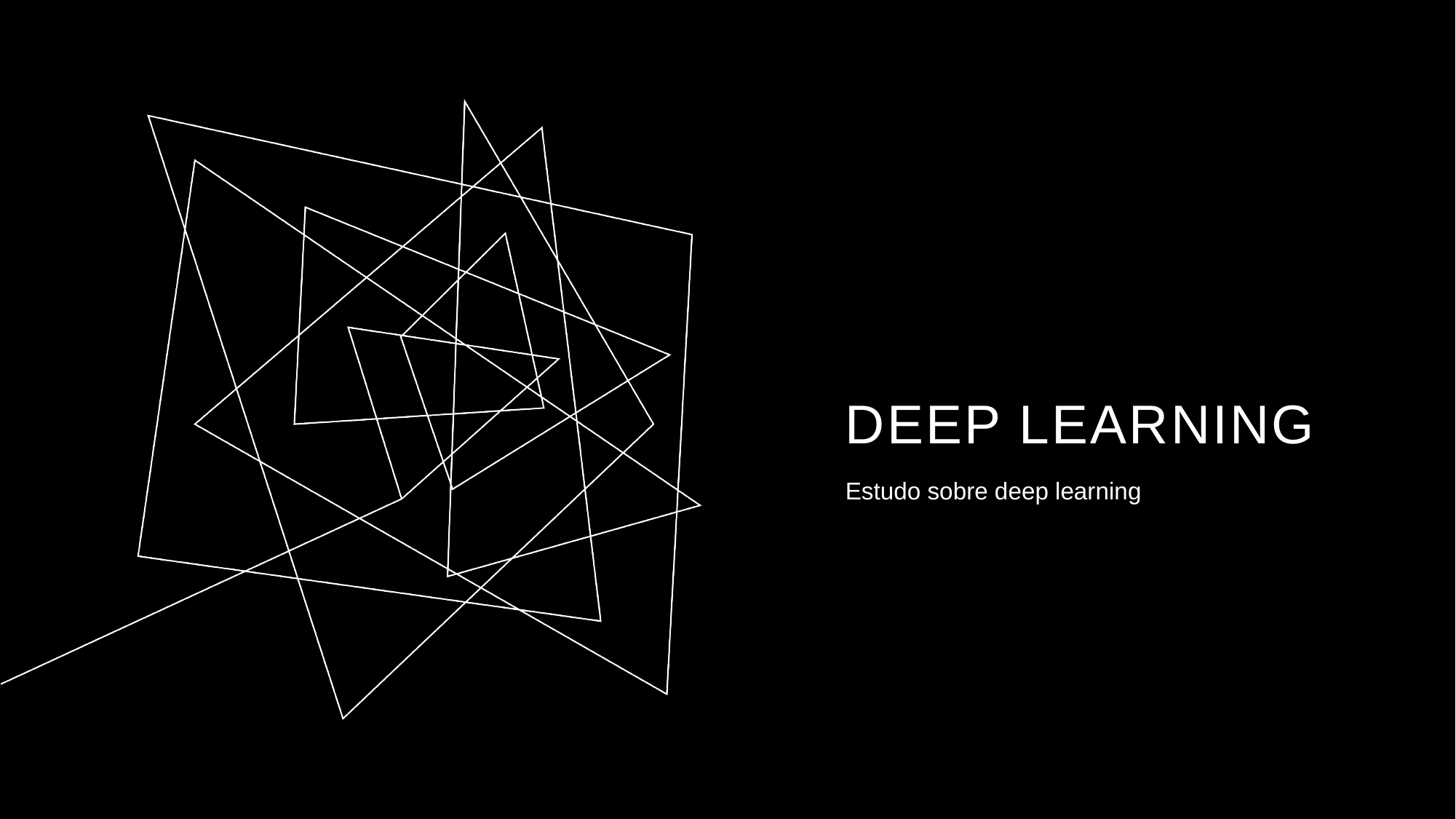

# DEEP LEARNING
Estudo sobre deep learning